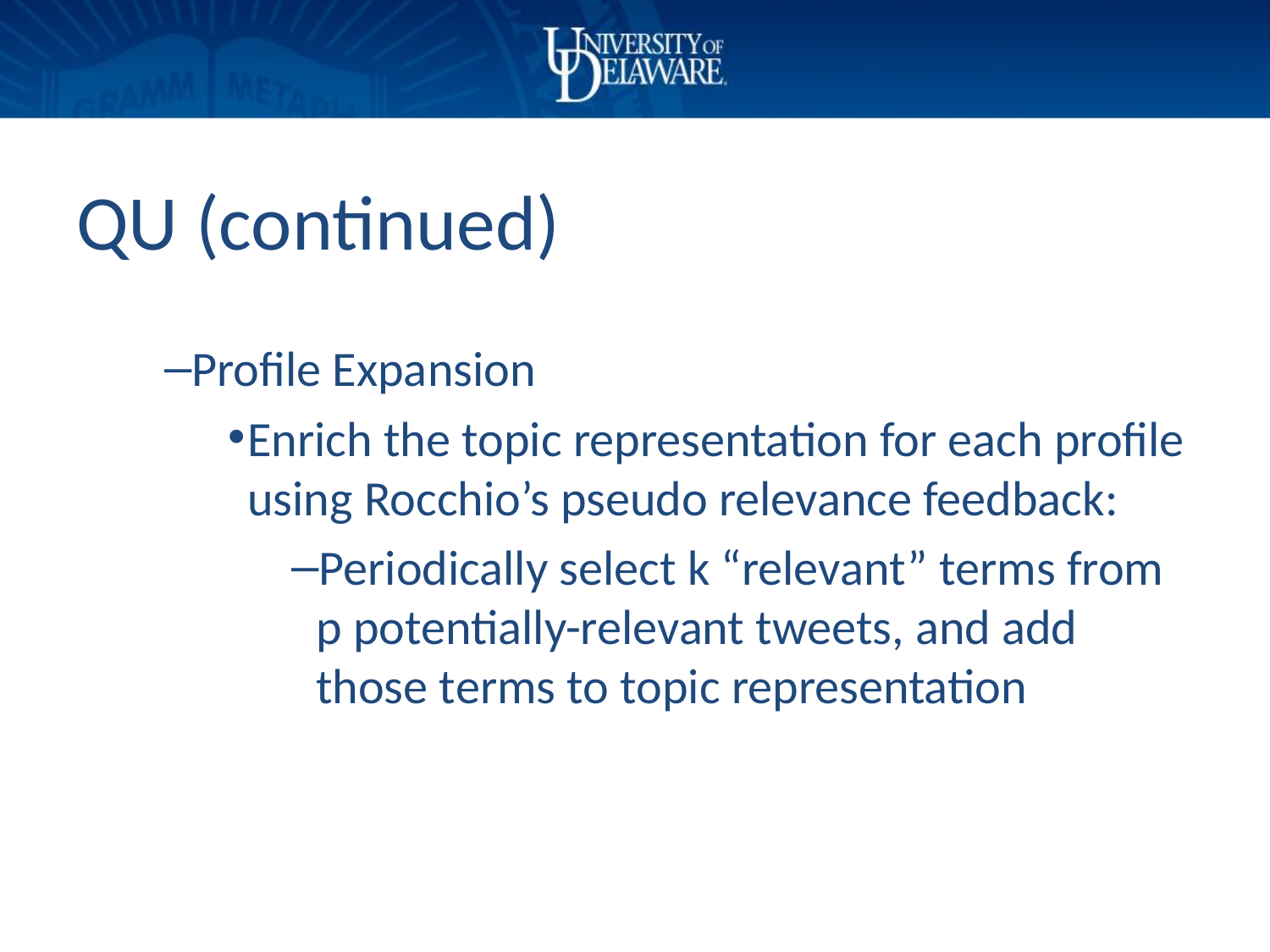

# QU (continued)
Profile Expansion
Enrich the topic representation for each profile using Rocchio’s pseudo relevance feedback:
Periodically select k “relevant” terms from p potentially-relevant tweets, and add those terms to topic representation